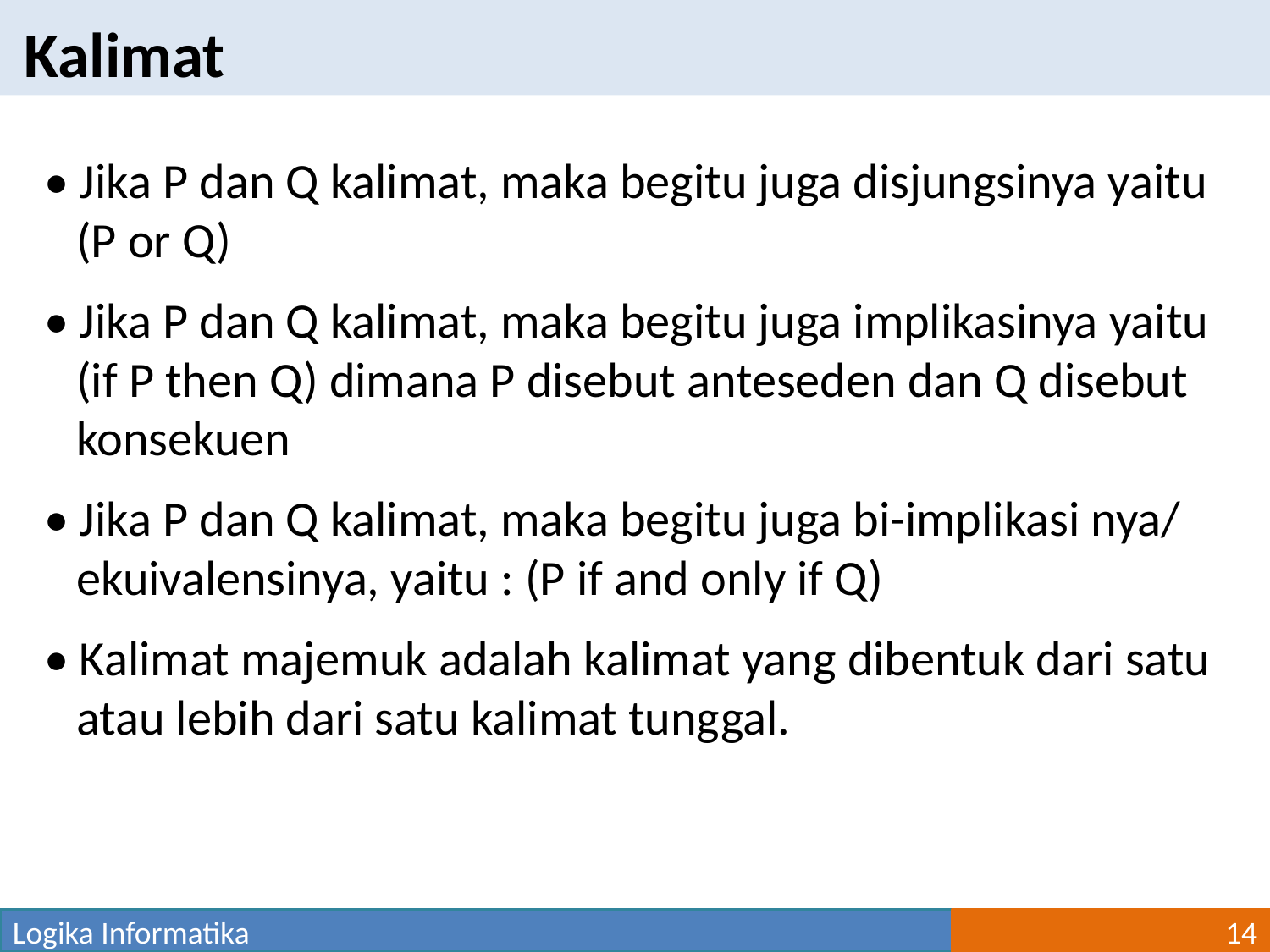

Kalimat
• Jika P dan Q kalimat, maka begitu juga disjungsinya yaitu (P or Q)
• Jika P dan Q kalimat, maka begitu juga implikasinya yaitu (if P then Q) dimana P disebut anteseden dan Q disebut konsekuen
• Jika P dan Q kalimat, maka begitu juga bi-implikasi nya/ ekuivalensinya, yaitu : (P if and only if Q)
• Kalimat majemuk adalah kalimat yang dibentuk dari satu atau lebih dari satu kalimat tunggal.
Logika Informatika
14